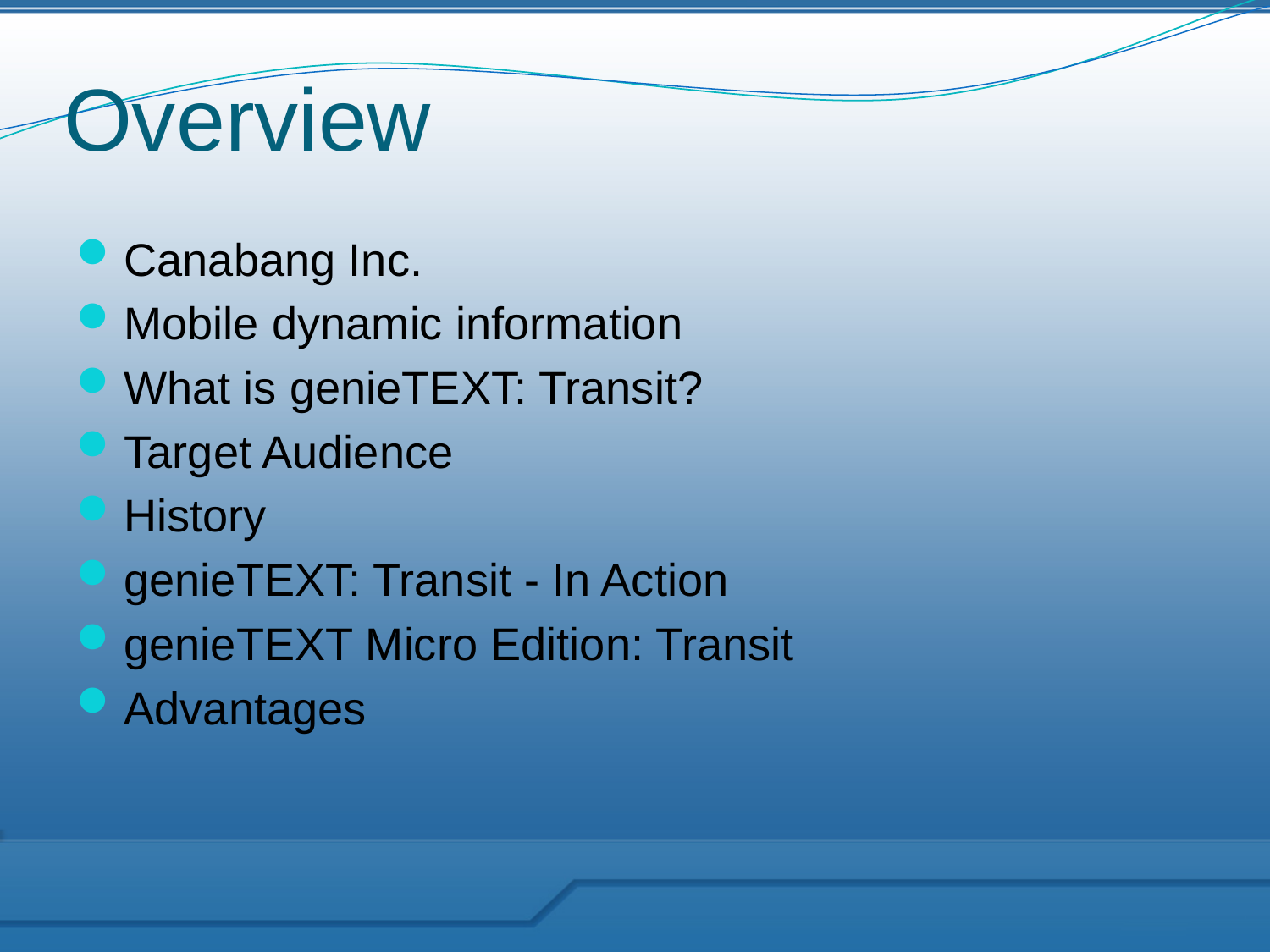

# Overview
Canabang Inc.
Mobile dynamic information
What is genieTEXT: Transit?
Target Audience
History
genieTEXT: Transit - In Action
genieTEXT Micro Edition: Transit
Advantages